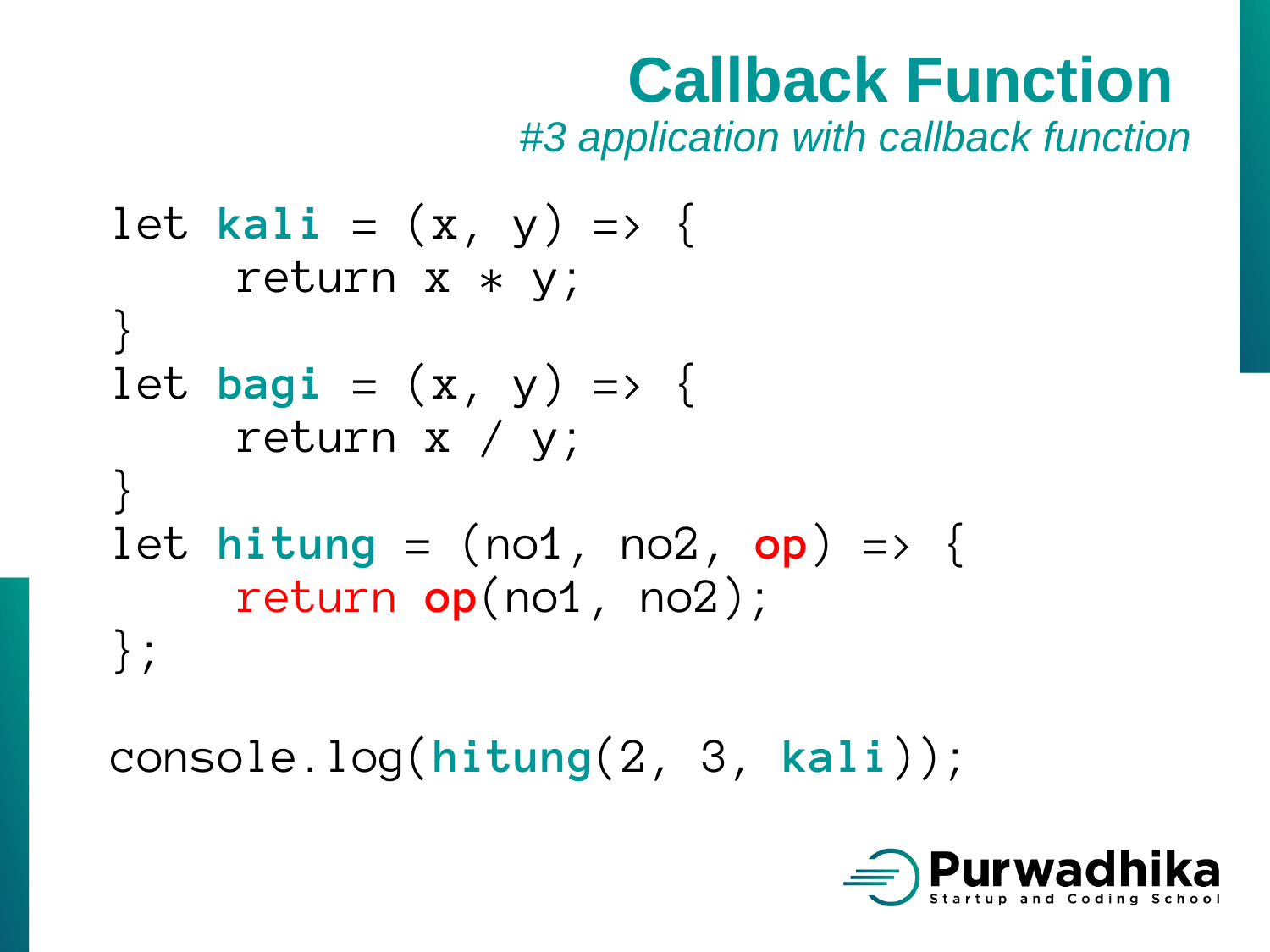

Callback Function
#3 application with callback function
let kali = (x, y) => {
	return x * y;
}
let bagi = (x, y) => {
	return x / y;
}
let hitung = (no1, no2, op) => {
	return op(no1, no2);
};
console.log(hitung(2, 3, kali));